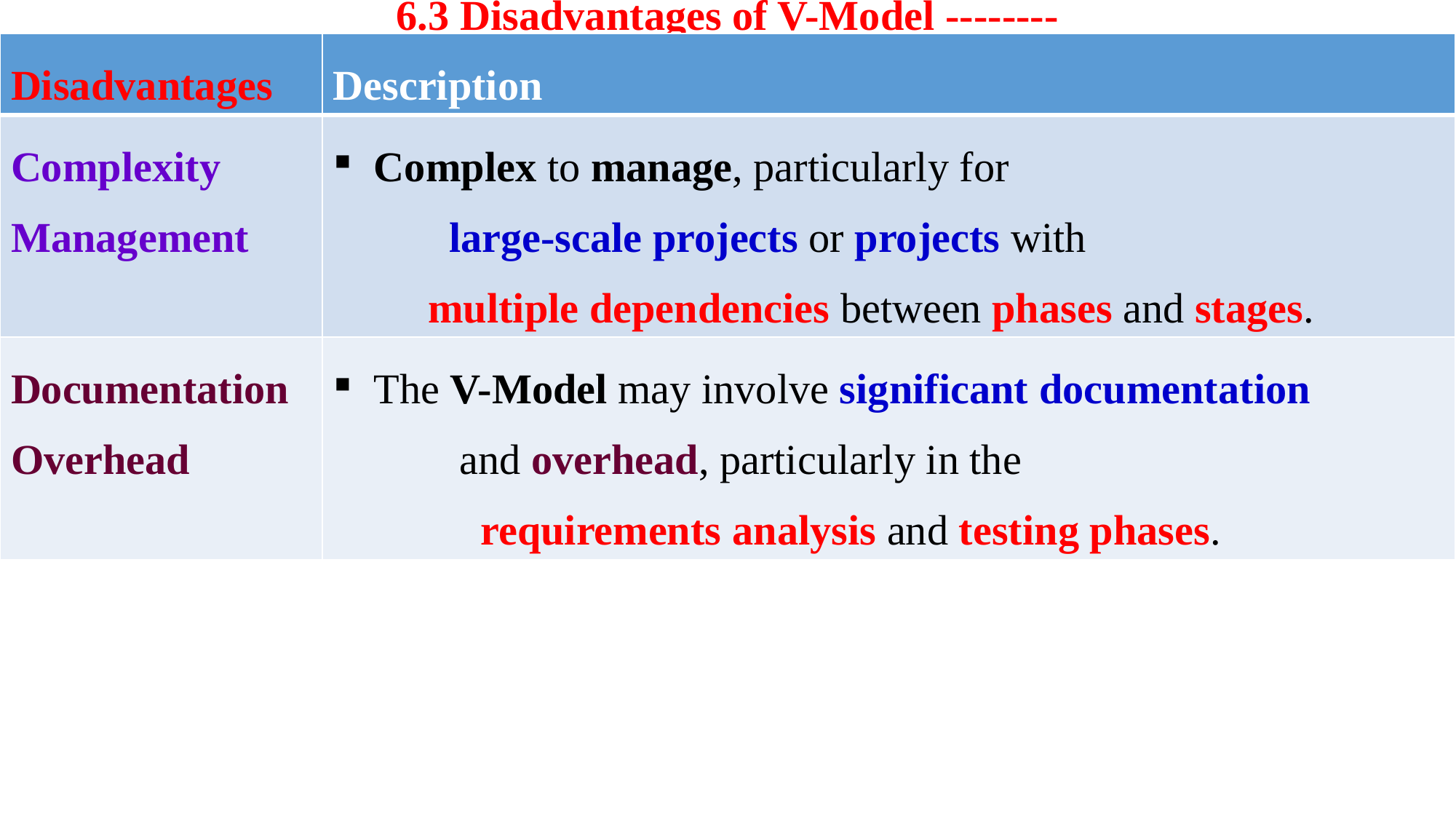

# 6.3 Disadvantages of V-Model --------
| Disadvantages | Description |
| --- | --- |
| Complexity Management | Complex to manage, particularly for large-scale projects or projects with multiple dependencies between phases and stages. |
| Documentation Overhead | The V-Model may involve significant documentation and overhead, particularly in the requirements analysis and testing phases. |